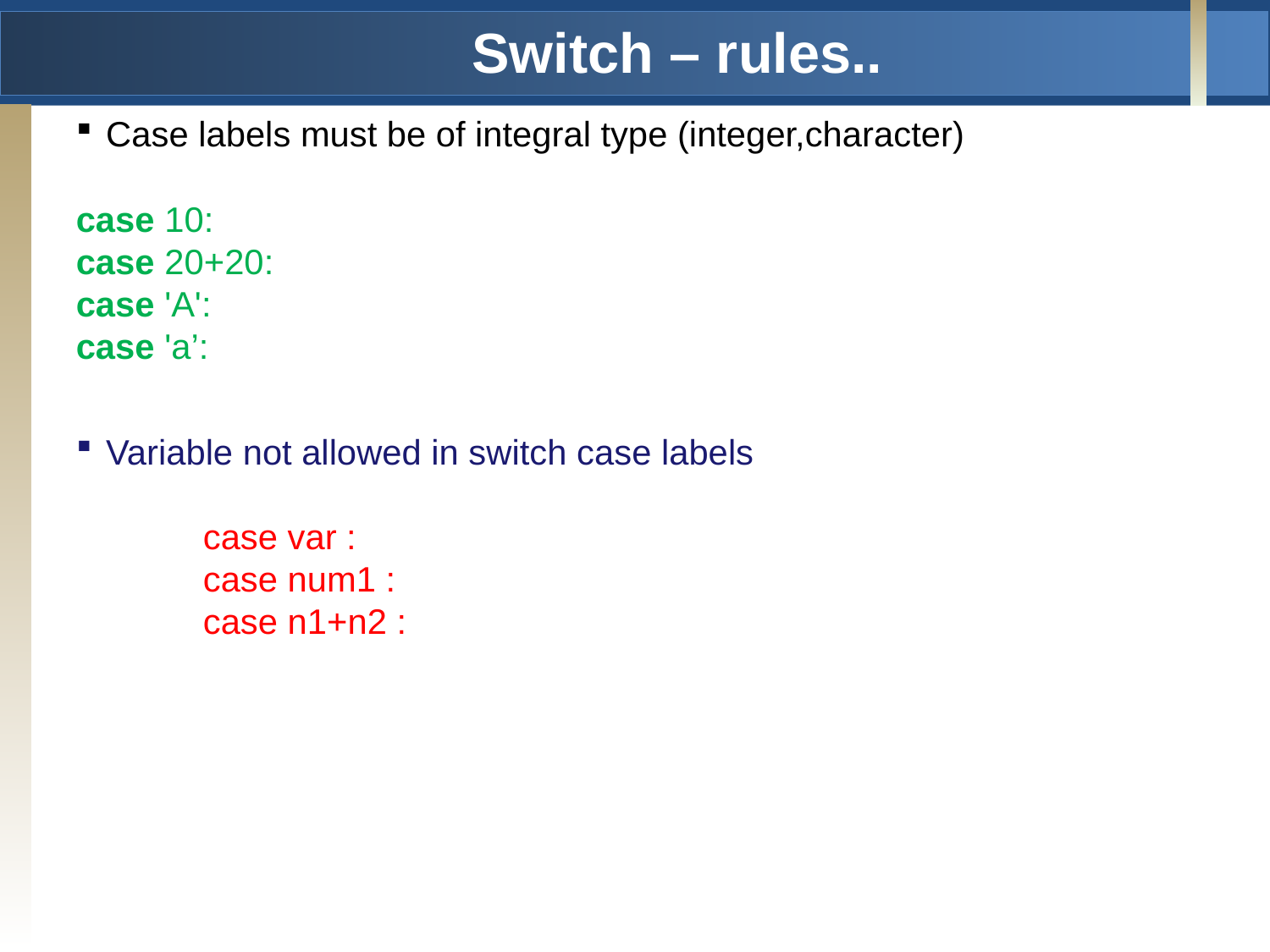

# Switch – rules..

Case labels must be of integral type (integer,character)

case 10:
case 20+20:
case 'A':
case 'a’:

Variable not allowed in switch case labels

	case var :
	case num1 :
	case n1+n2 :